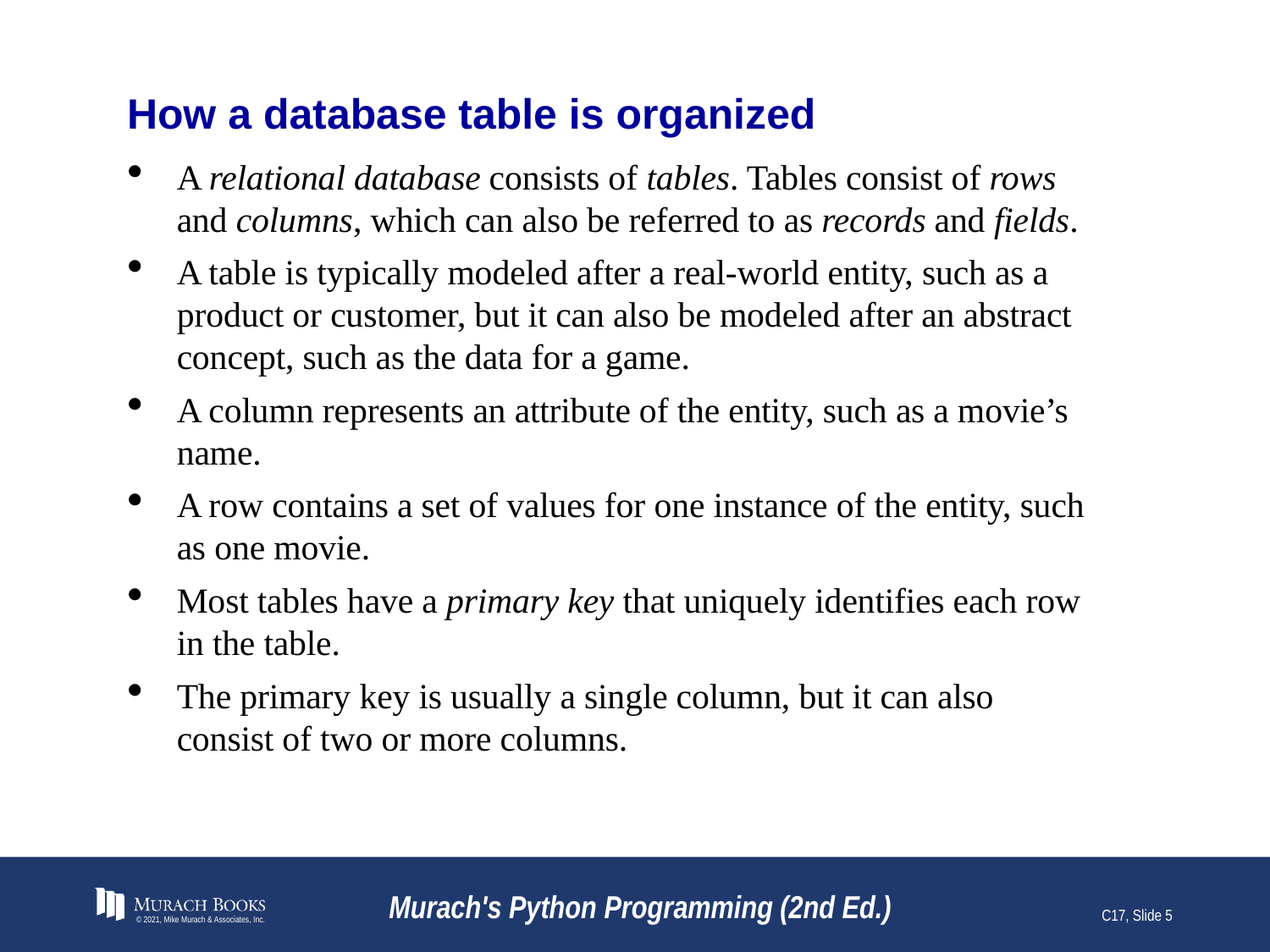

# How a database table is organized
A relational database consists of tables. Tables consist of rows and columns, which can also be referred to as records and fields.
A table is typically modeled after a real-world entity, such as a product or customer, but it can also be modeled after an abstract concept, such as the data for a game.
A column represents an attribute of the entity, such as a movie’s name.
A row contains a set of values for one instance of the entity, such as one movie.
Most tables have a primary key that uniquely identifies each row in the table.
The primary key is usually a single column, but it can also consist of two or more columns.

© 2021, Mike Murach & Associates, Inc.
Murach's Python Programming (2nd Ed.)

C17, Slide 5